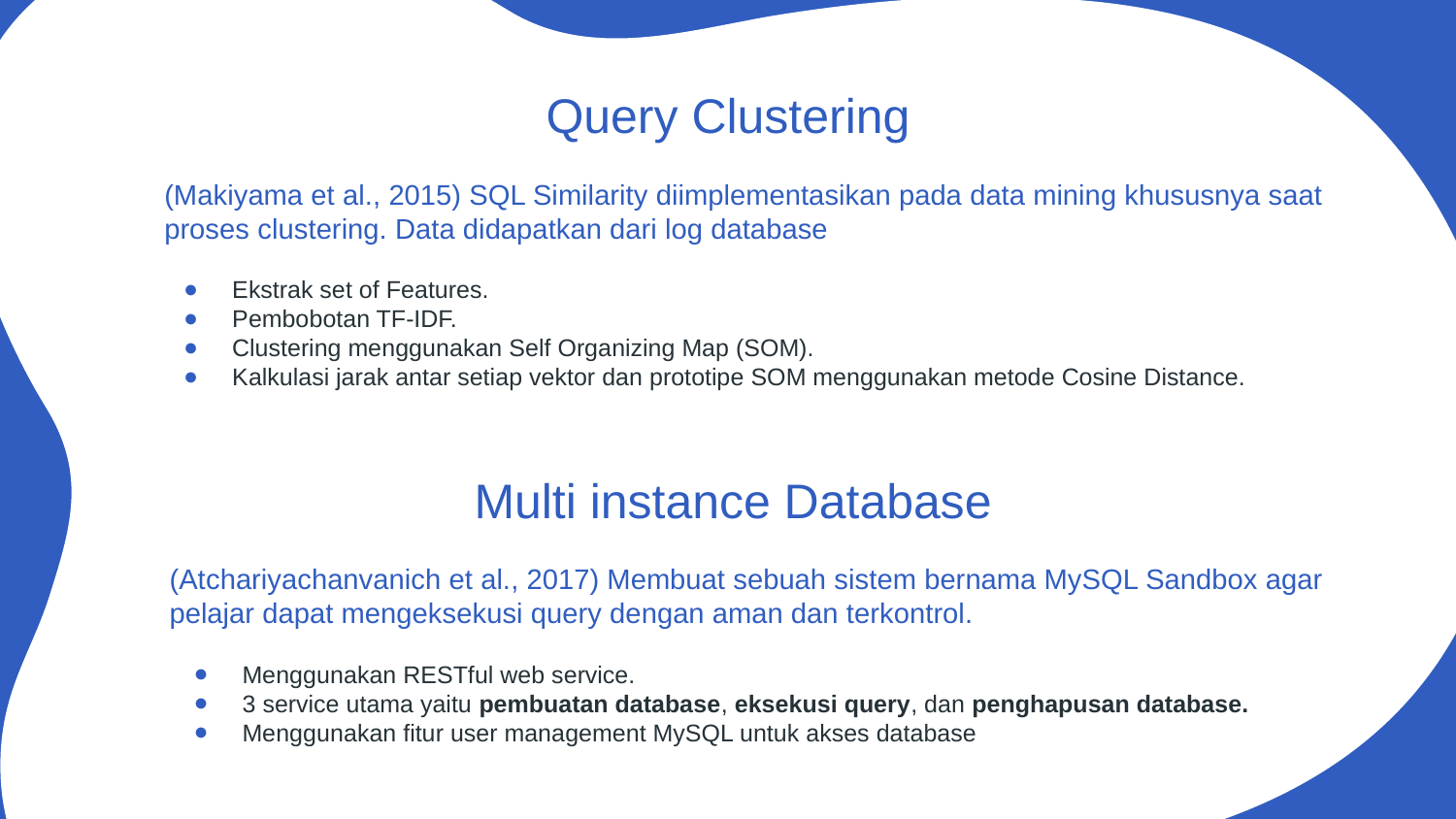

# Query Clustering
(Makiyama et al., 2015) SQL Similarity diimplementasikan pada data mining khususnya saat proses clustering. Data didapatkan dari log database
Ekstrak set of Features.
Pembobotan TF-IDF.
Clustering menggunakan Self Organizing Map (SOM).
Kalkulasi jarak antar setiap vektor dan prototipe SOM menggunakan metode Cosine Distance.
Multi instance Database
(Atchariyachanvanich et al., 2017) Membuat sebuah sistem bernama MySQL Sandbox agar pelajar dapat mengeksekusi query dengan aman dan terkontrol.
Menggunakan RESTful web service.
3 service utama yaitu pembuatan database, eksekusi query, dan penghapusan database.
Menggunakan fitur user management MySQL untuk akses database